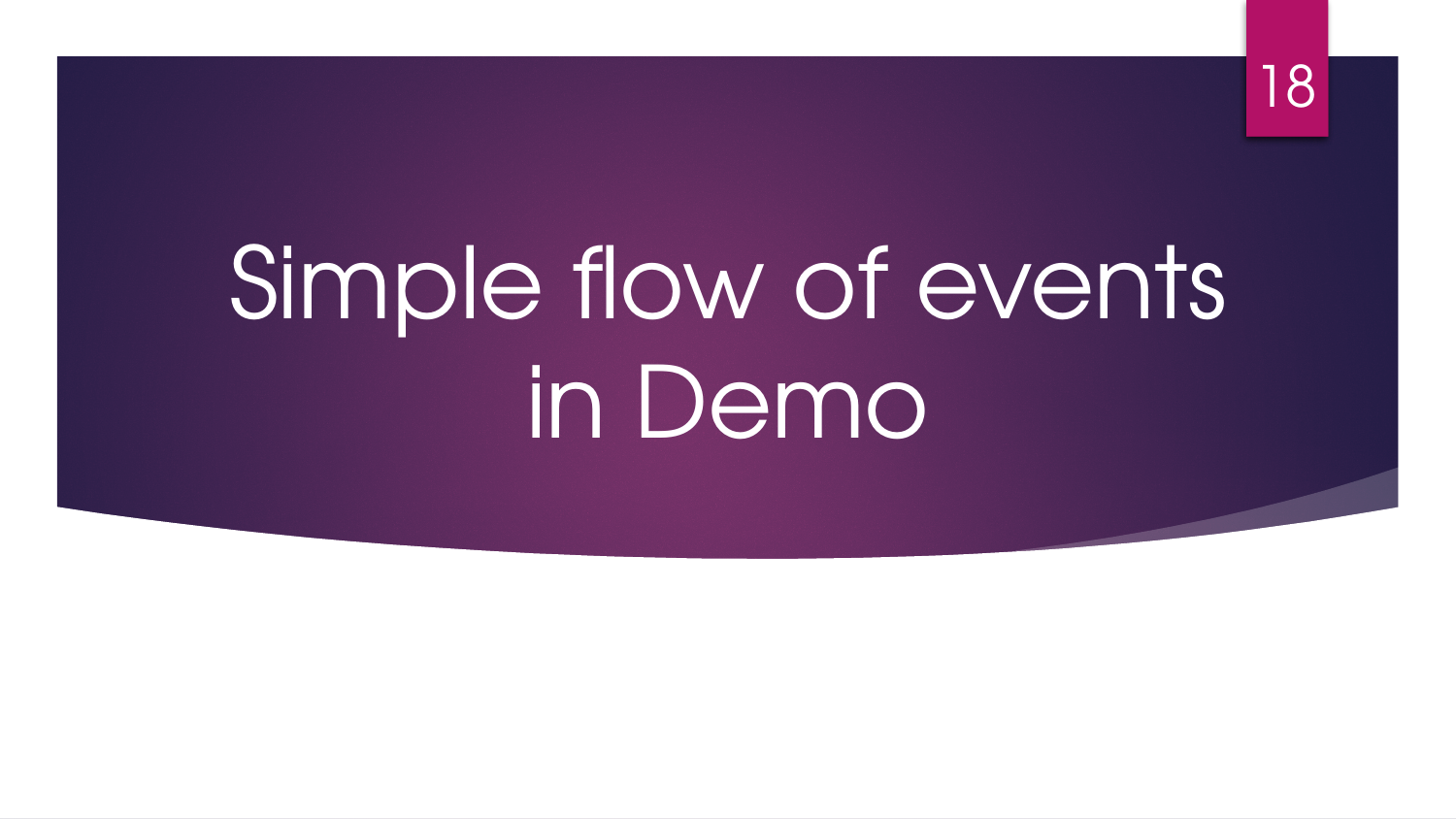

18
# Simple flow of events in Demo